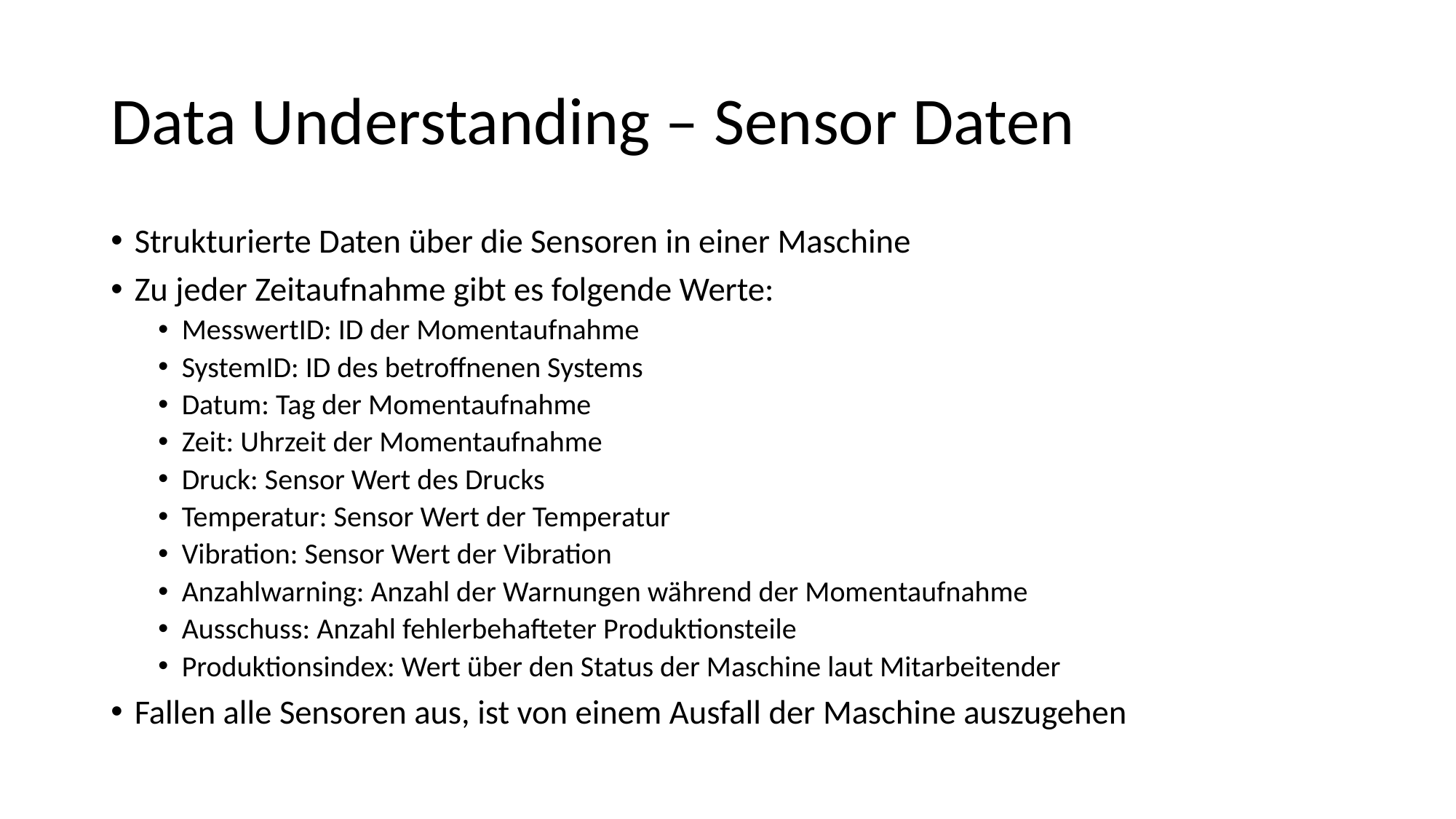

# Data Understanding – Sensor Daten
Strukturierte Daten über die Sensoren in einer Maschine
Zu jeder Zeitaufnahme gibt es folgende Werte:
MesswertID: ID der Momentaufnahme
SystemID: ID des betroffnenen Systems
Datum: Tag der Momentaufnahme
Zeit: Uhrzeit der Momentaufnahme
Druck: Sensor Wert des Drucks
Temperatur: Sensor Wert der Temperatur
Vibration: Sensor Wert der Vibration
Anzahlwarning: Anzahl der Warnungen während der Momentaufnahme
Ausschuss: Anzahl fehlerbehafteter Produktionsteile
Produktionsindex: Wert über den Status der Maschine laut Mitarbeitender
Fallen alle Sensoren aus, ist von einem Ausfall der Maschine auszugehen